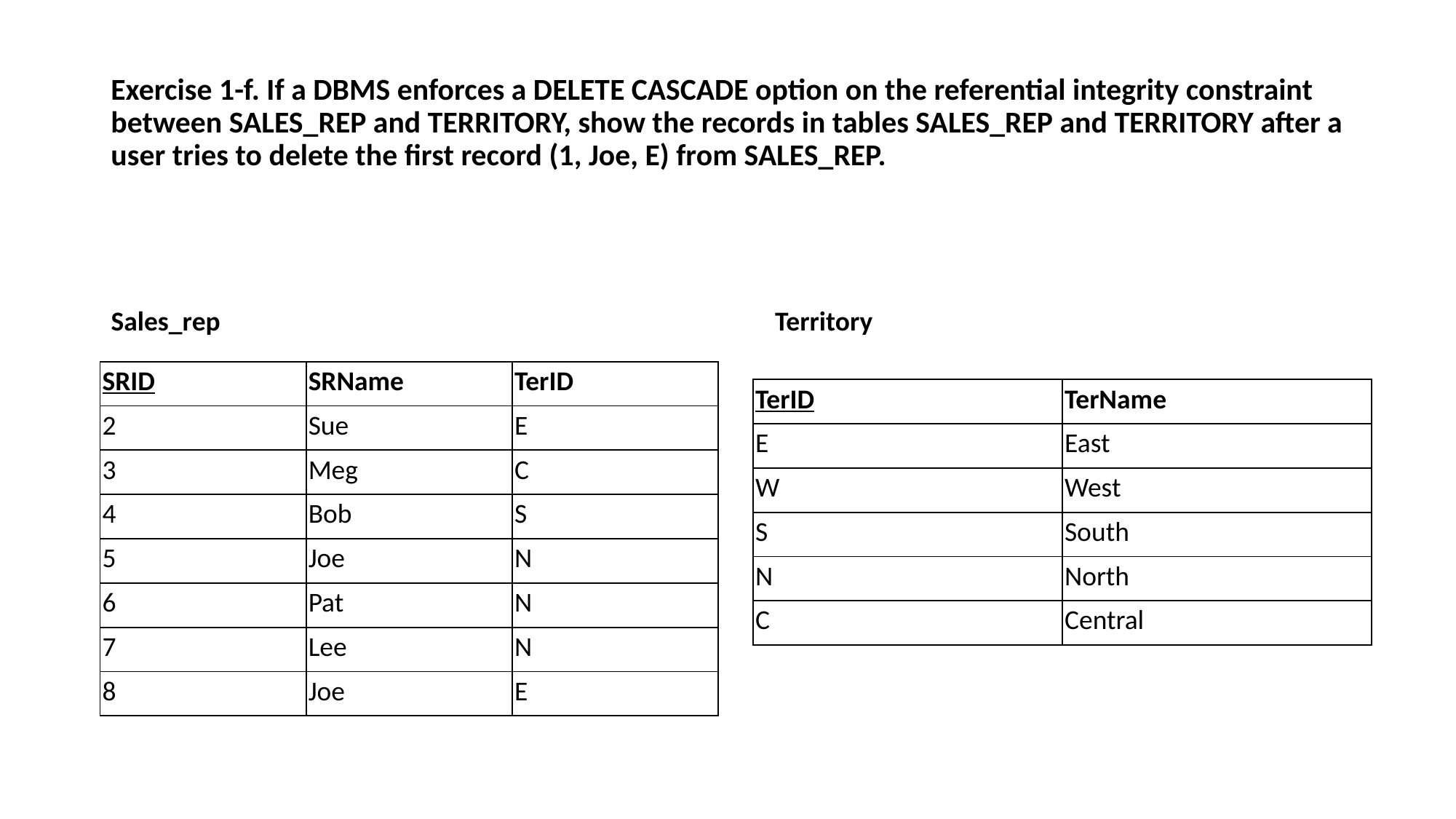

# Exercise 1-f. If a DBMS enforces a DELETE CASCADE option on the referential integrity constraint between SALES_REP and TERRITORY, show the records in tables SALES_REP and TERRITORY after a user tries to delete the first record (1, Joe, E) from SALES_REP.
Sales_rep
Territory
| SRID | SRName | TerID |
| --- | --- | --- |
| 2 | Sue | E |
| 3 | Meg | C |
| 4 | Bob | S |
| 5 | Joe | N |
| 6 | Pat | N |
| 7 | Lee | N |
| 8 | Joe | E |
| TerID | TerName |
| --- | --- |
| E | East |
| W | West |
| S | South |
| N | North |
| C | Central |